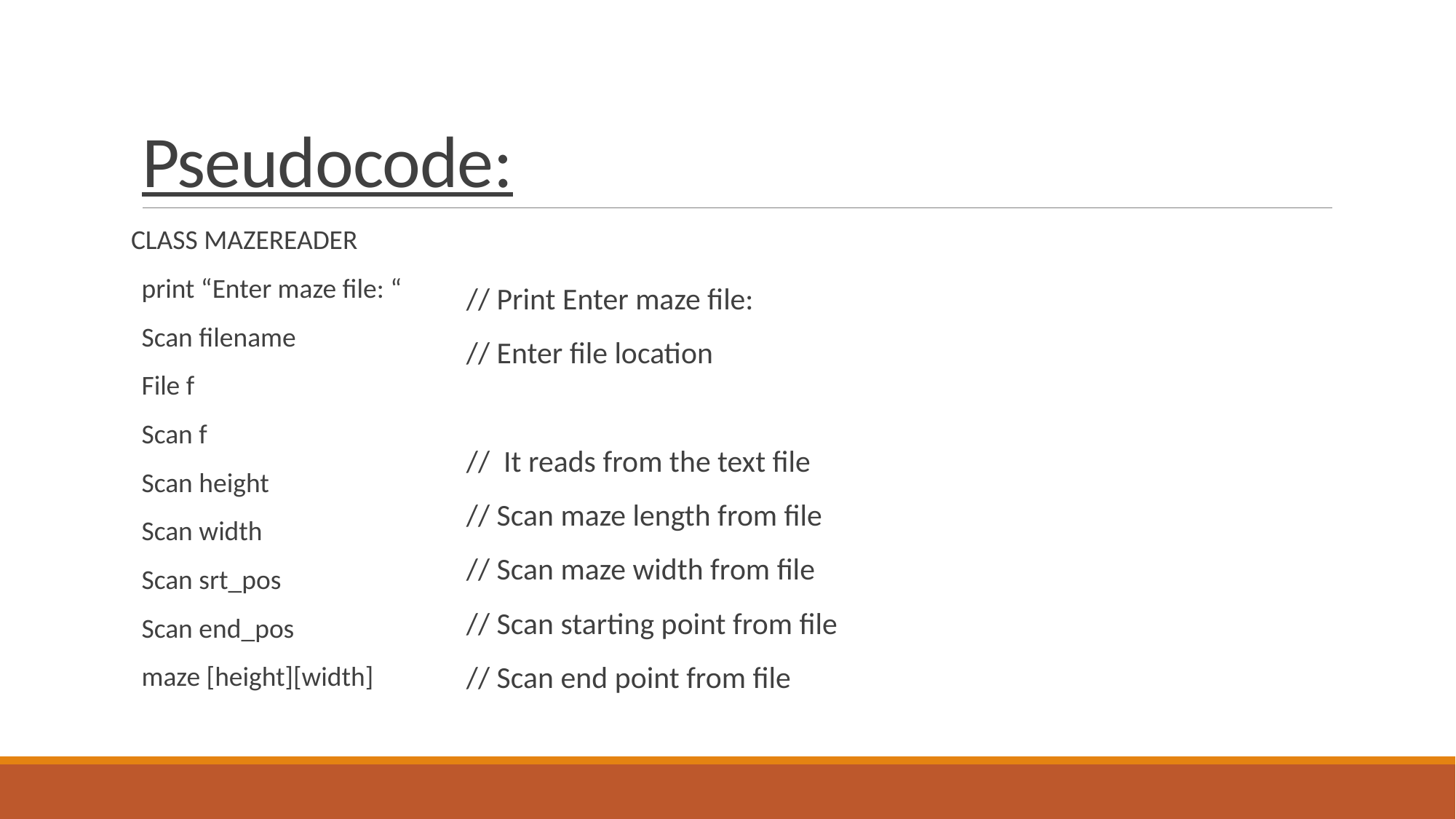

# Pseudocode:
CLASS MAZEREADER
print “Enter maze file: “
Scan filename
File f
Scan f
Scan height
Scan width
Scan srt_pos
Scan end_pos
maze [height][width]

// Print Enter maze file:
// Enter file location

//  It reads from the text file
// Scan maze length from file
// Scan maze width from file
// Scan starting point from file
// Scan end point from file